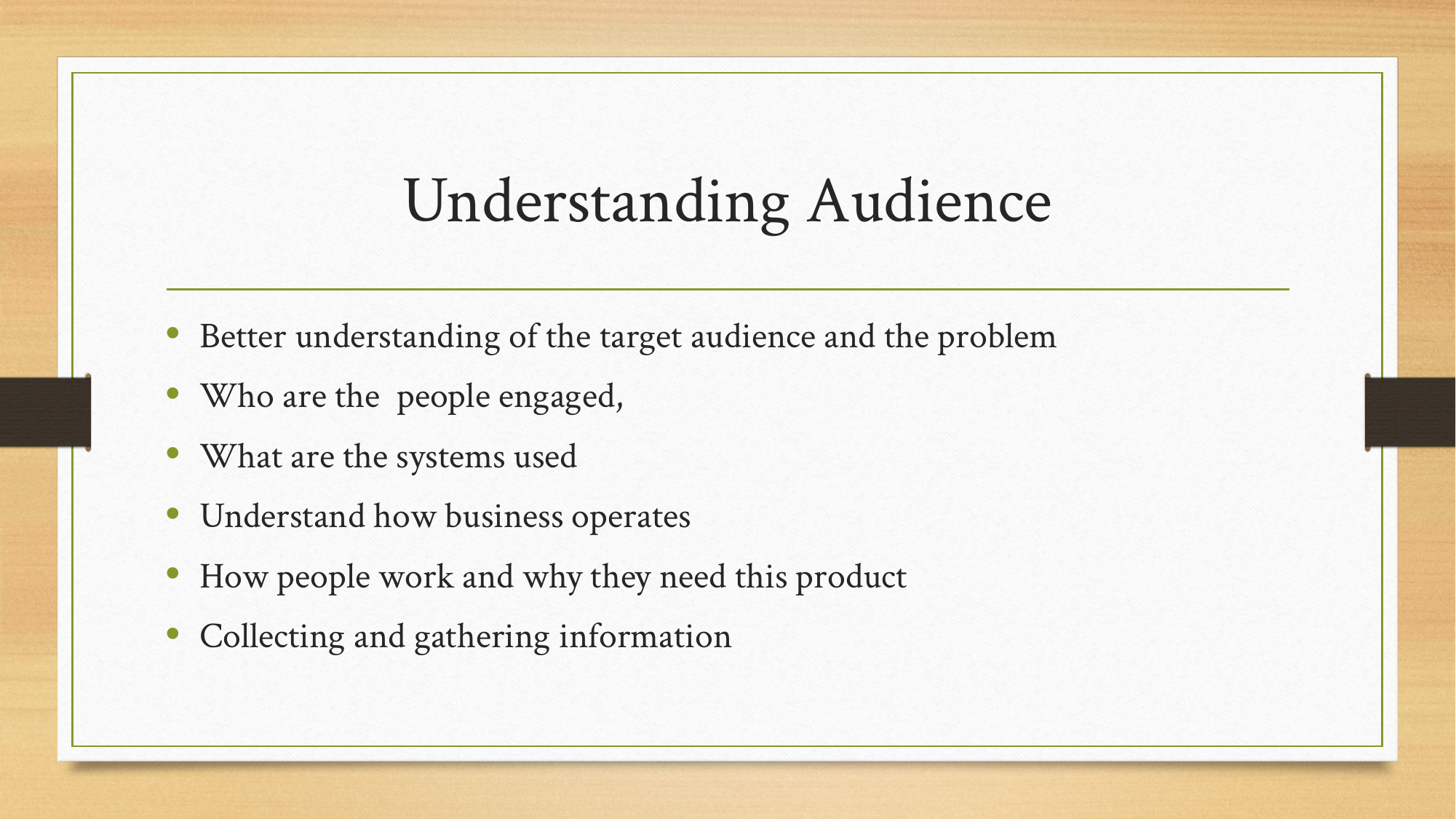

# Understanding Audience
Better understanding of the target audience and the problem
Who are the  people engaged,
What are the systems used
Understand how business operates
How people work and why they need this product
Collecting and gathering information